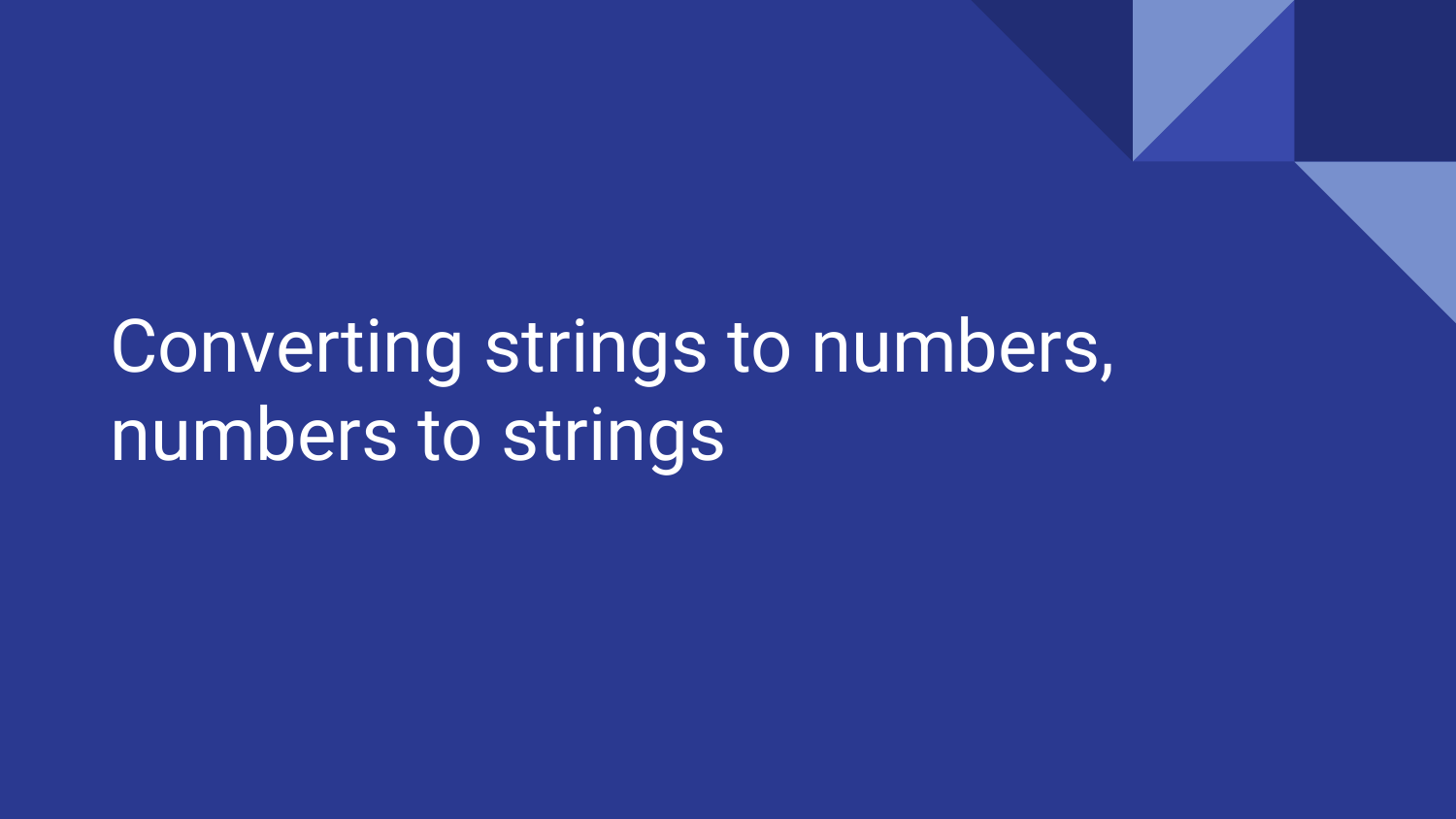

# Converting strings to numbers, numbers to strings